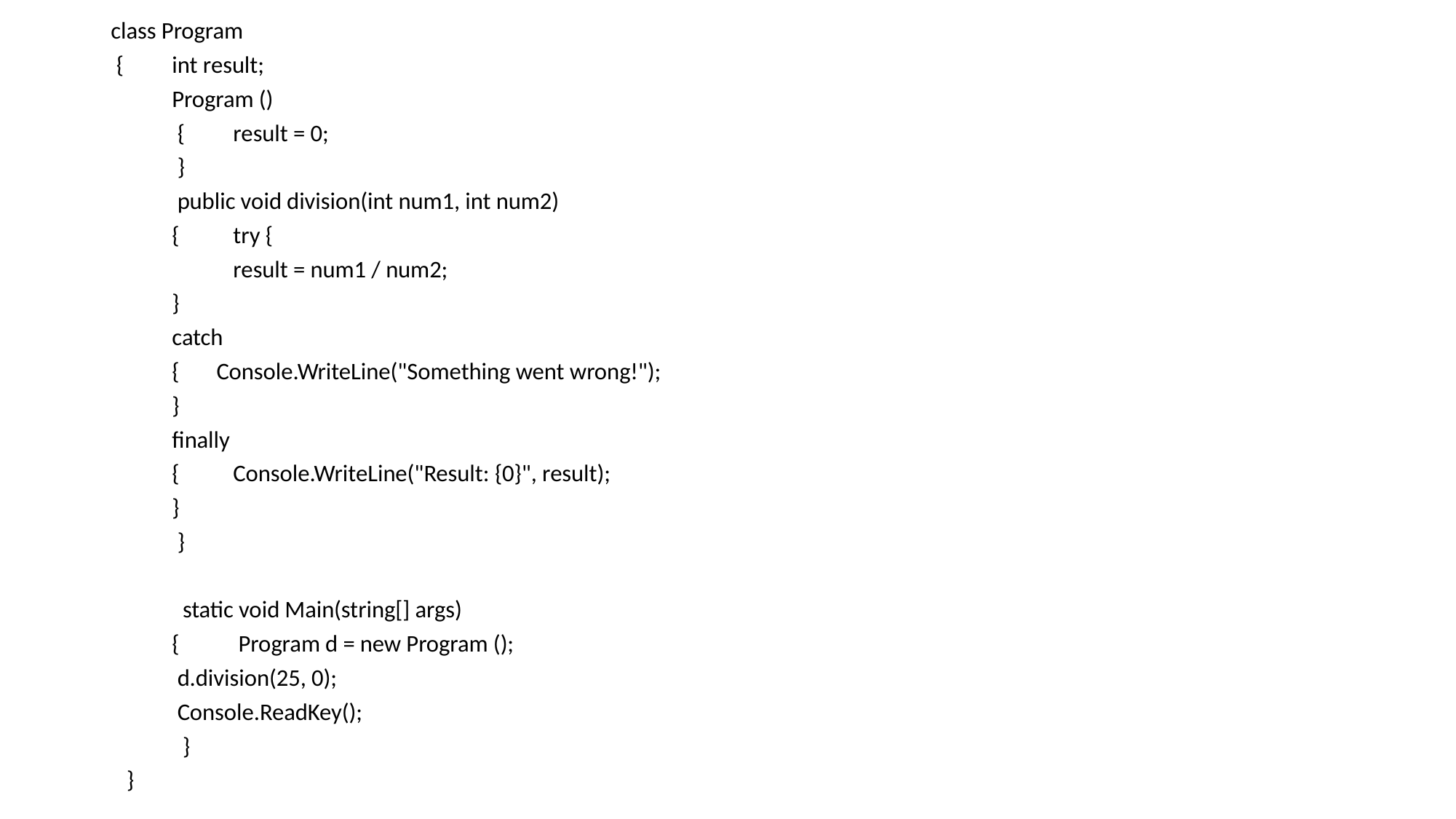

class Program
 {	int result;
     	Program ()
	 {	result = 0;
     	 }
     	 public void division(int num1, int num2)
	{	try {
            		result = num1 / num2;
         		}
       		catch
         		{       Console.WriteLine("Something went wrong!");
        		}
       		finally
		{	Console.WriteLine("Result: {0}", result);
         		}
     	 }

    	  static void Main(string[] args)
        	{	 Program d = new Program ();
        		 d.division(25, 0);
        		 Console.ReadKey();
    	  }
   }